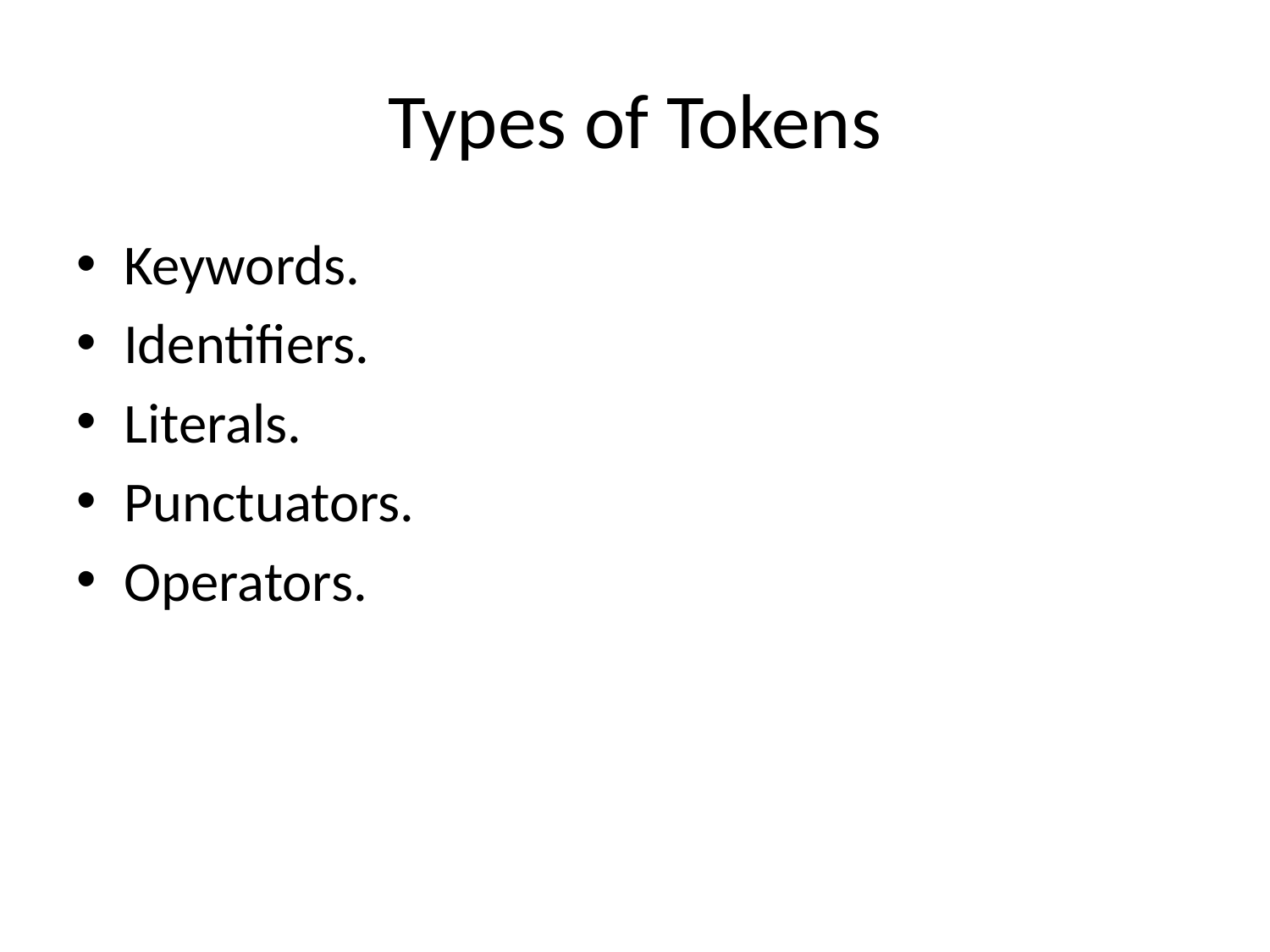

# Types of Tokens
Keywords.
Identifiers.
Literals.
Punctuators.
Operators.